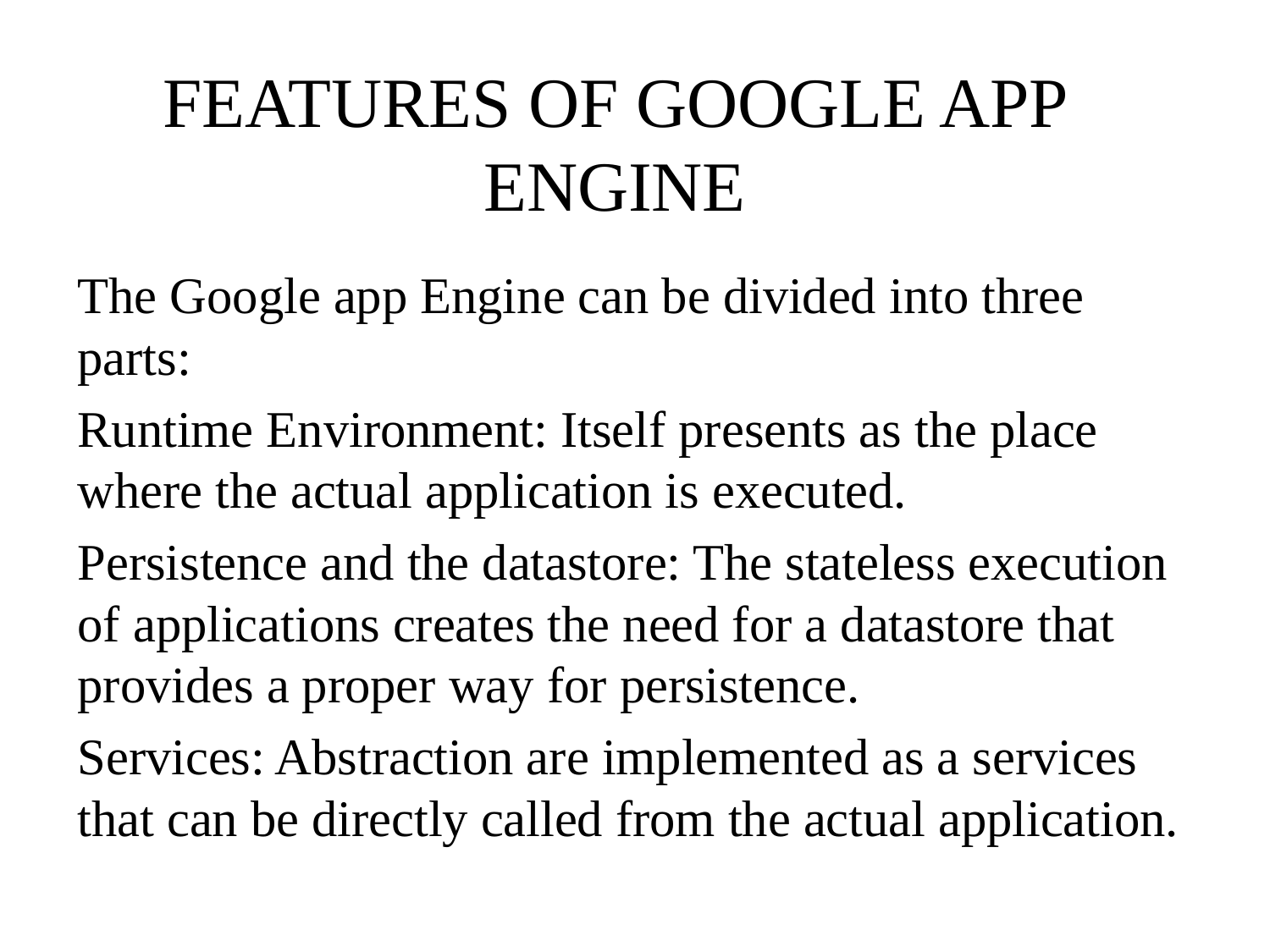

# FEATURES OF GOOGLE APP ENGINE
The Google app Engine can be divided into three   parts:
Runtime Environment: Itself presents as the place where the actual application is executed.
Persistence and the datastore: The stateless execution of applications creates the need for a datastore that provides a proper way for persistence.
Services: Abstraction are implemented as a services that can be directly called from the actual application.